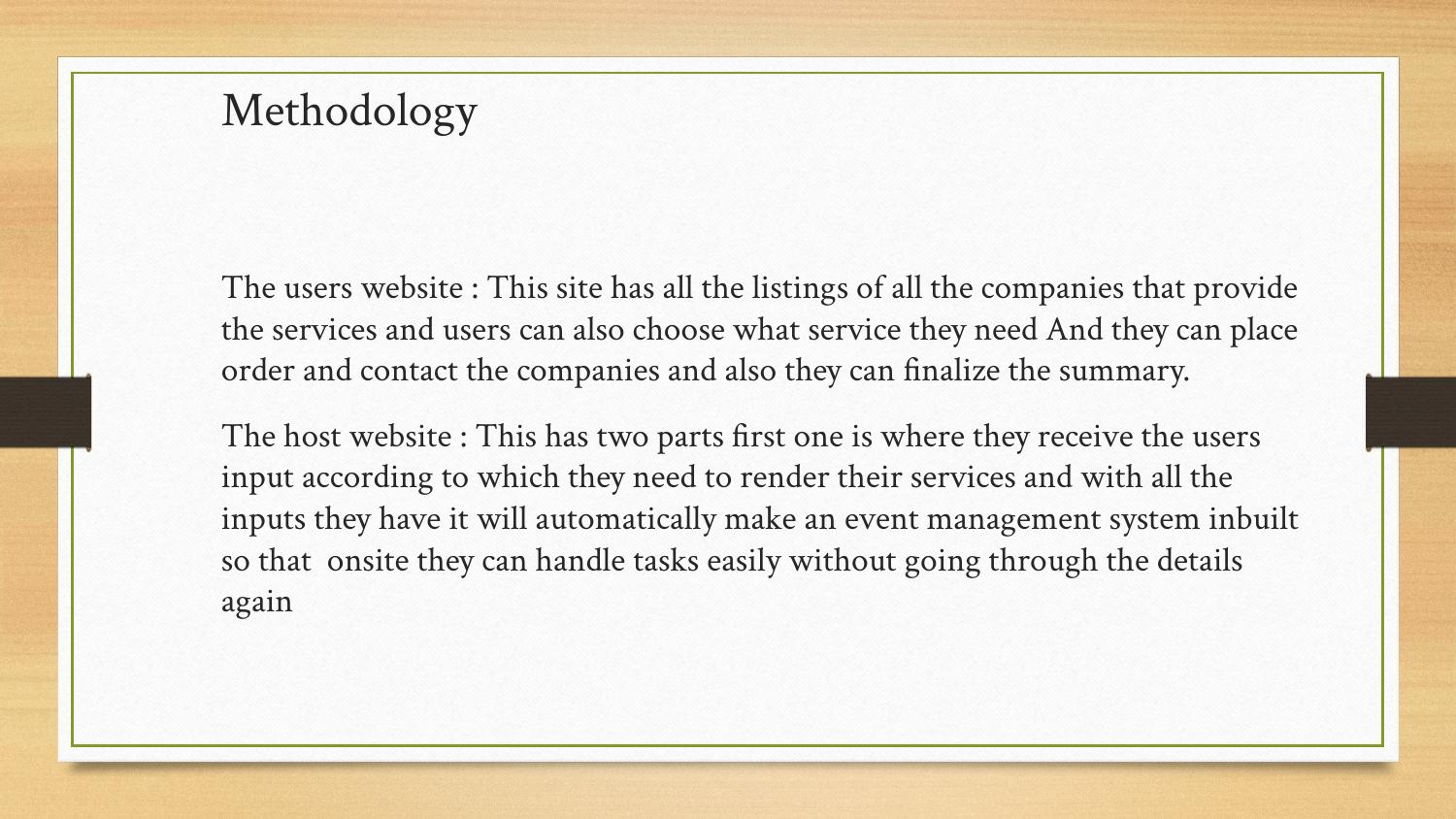

# Methodology

The users website : This site has all the listings of all the companies that provide the services and users can also choose what service they need And they can place order and contact the companies and also they can finalize the summary.
The host website : This has two parts first one is where they receive the users input according to which they need to render their services and with all the inputs they have it will automatically make an event management system inbuilt so that  onsite they can handle tasks easily without going through the details again